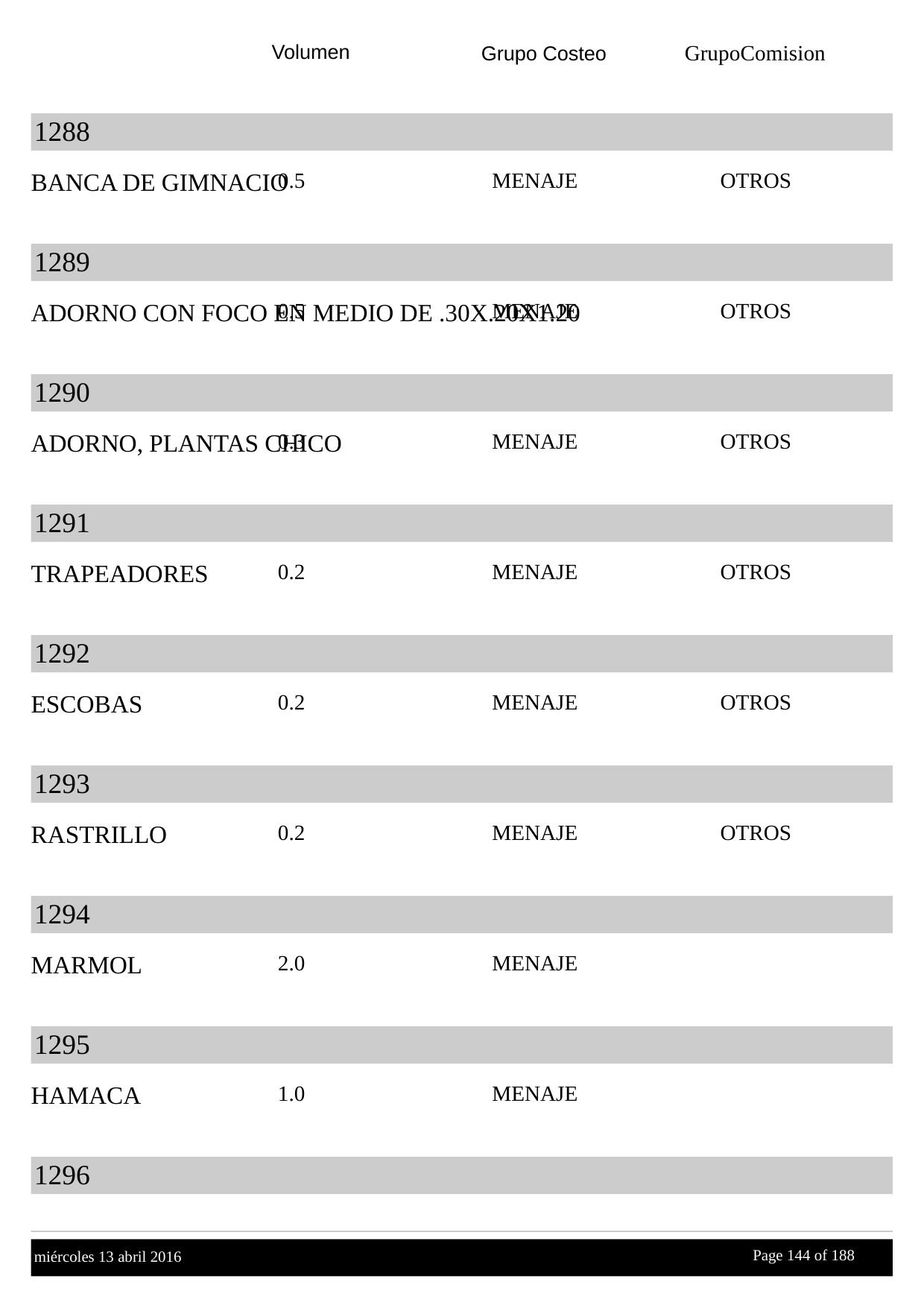

Volumen
GrupoComision
Grupo Costeo

1288
BANCA DE GIMNACIO
0.5
MENAJE
OTROS

1289
ADORNO CON FOCO EN MEDIO DE .30X.20X1.20
0.5
MENAJE
OTROS

1290
ADORNO, PLANTAS CHICO
0.3
MENAJE
OTROS

1291
TRAPEADORES
0.2
MENAJE
OTROS

1292
ESCOBAS
0.2
MENAJE
OTROS

1293
RASTRILLO
0.2
MENAJE
OTROS

1294
MARMOL
2.0
MENAJE

1295
HAMACA
1.0
MENAJE

1296

Page 144 of
 188
miércoles 13 abril 2016